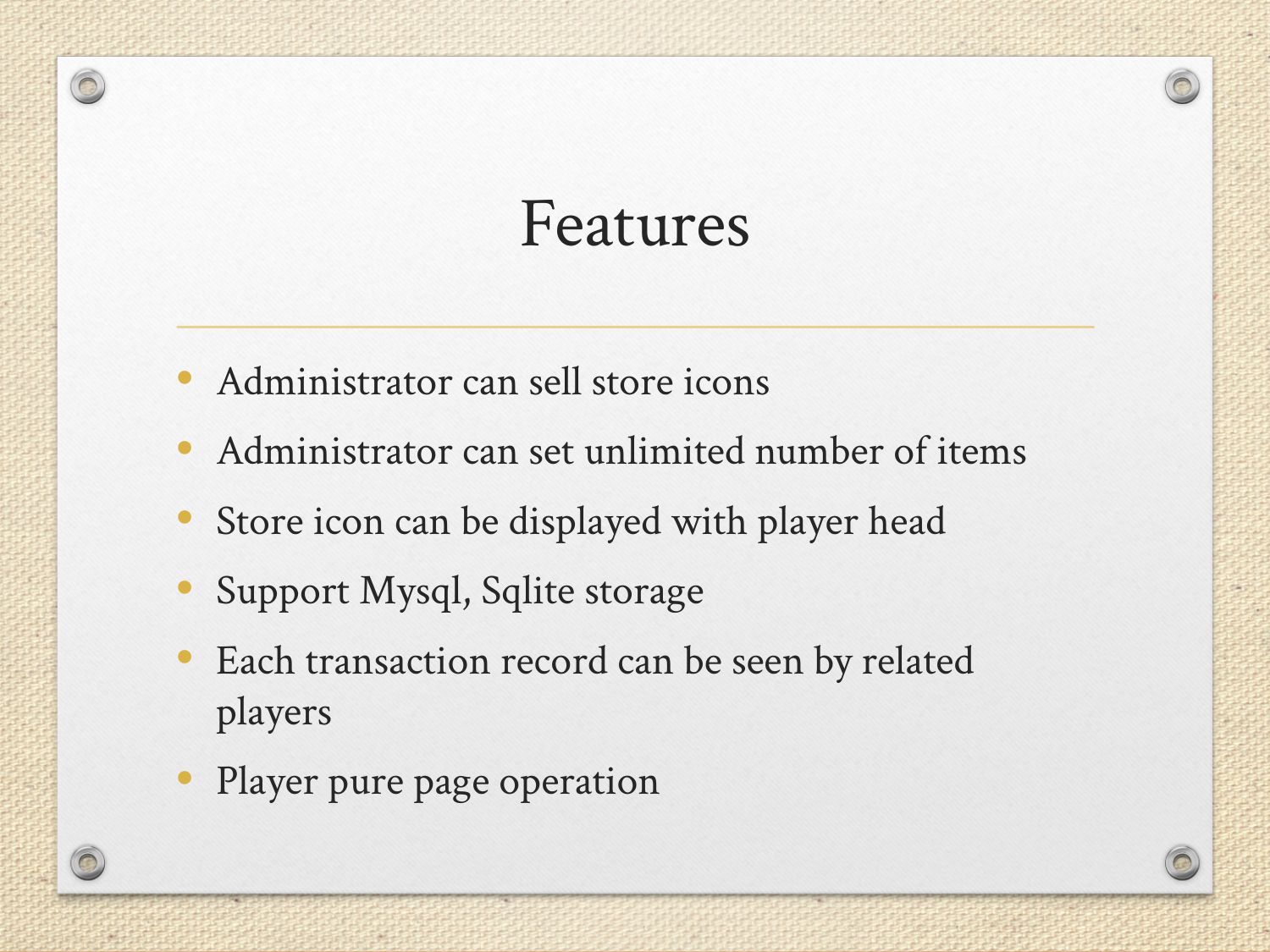

# Features
Administrator can sell store icons
Administrator can set unlimited number of items
Store icon can be displayed with player head
Support Mysql, Sqlite storage
Each transaction record can be seen by related players
Player pure page operation